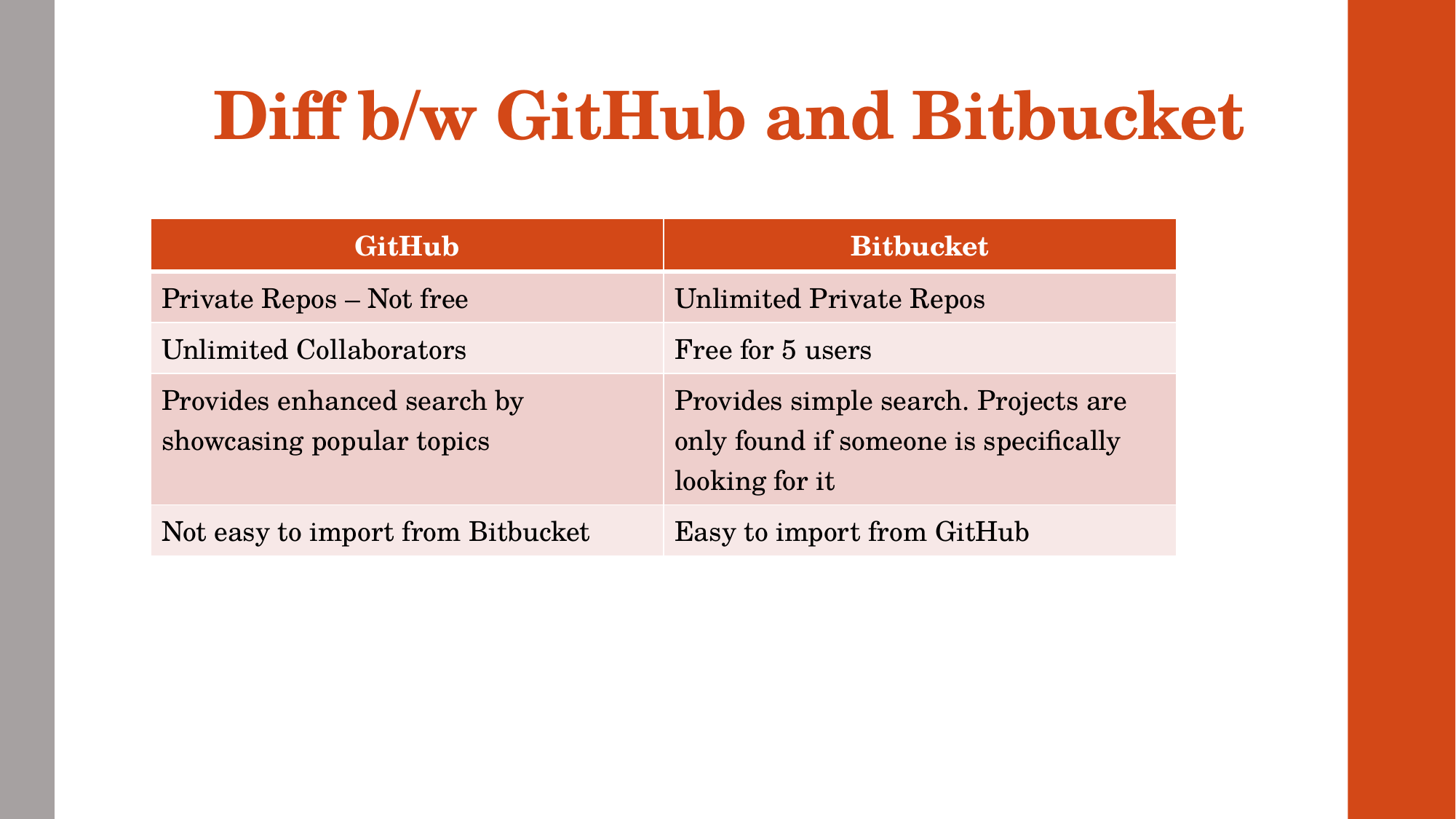

# Diff b/w GitHub and Bitbucket
| GitHub | Bitbucket |
| --- | --- |
| Private Repos – Not free | Unlimited Private Repos |
| Unlimited Collaborators | Free for 5 users |
| Provides enhanced search by showcasing popular topics | Provides simple search. Projects are only found if someone is specifically looking for it |
| Not easy to import from Bitbucket | Easy to import from GitHub |